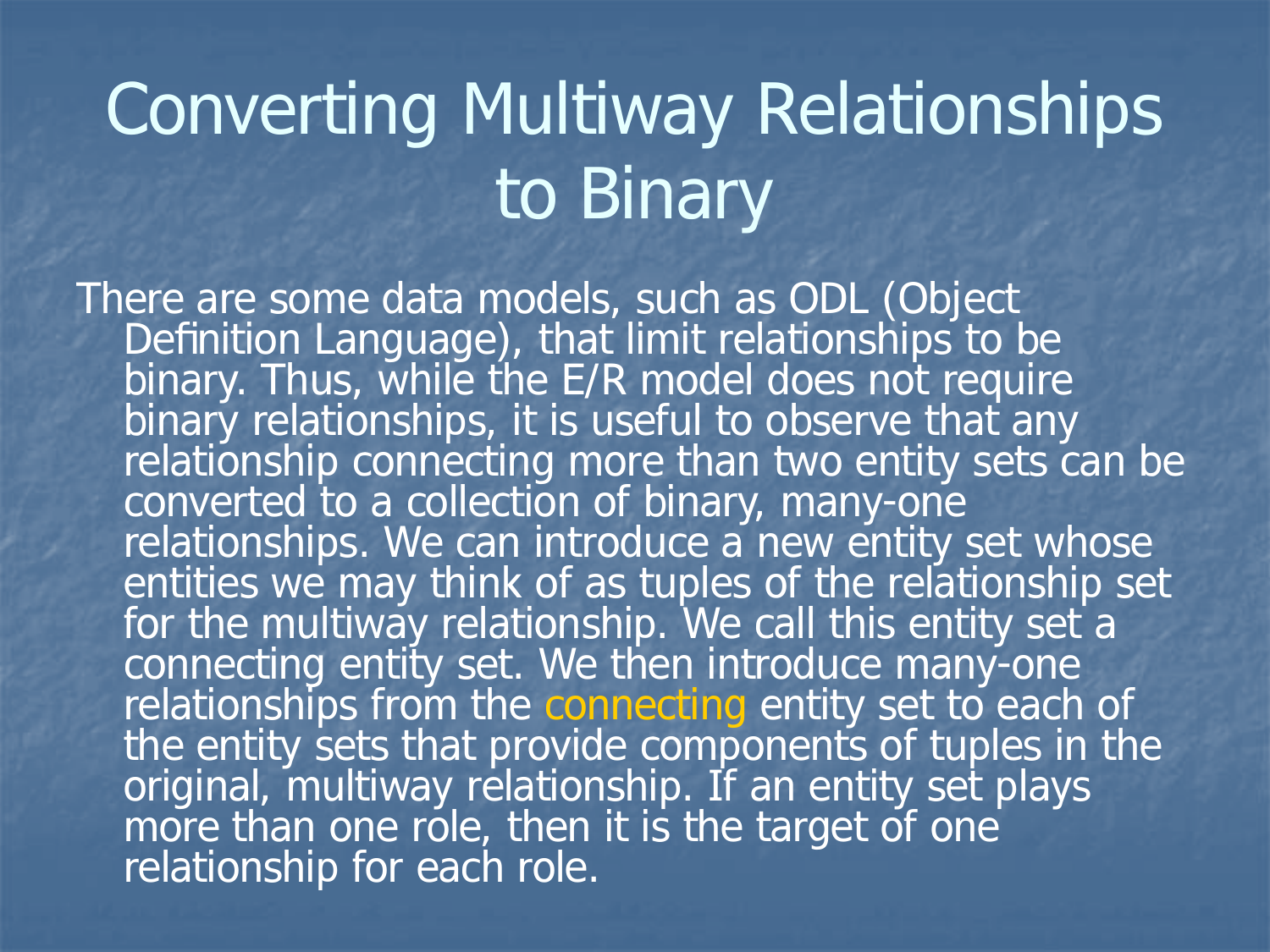

# Converting Multiway Relationships to Binary
There are some data models, such as ODL (Object Definition Language), that limit relationships to be binary. Thus, while the E/R model does not require binary relationships, it is useful to observe that any relationship connecting more than two entity sets can be converted to a collection of binary, many-one relationships. We can introduce a new entity set whose entities we may think of as tuples of the relationship set for the multiway relationship. We call this entity set a connecting entity set. We then introduce many-one relationships from the connecting entity set to each of the entity sets that provide components of tuples in the original, multiway relationship. If an entity set plays more than one role, then it is the target of one relationship for each role.